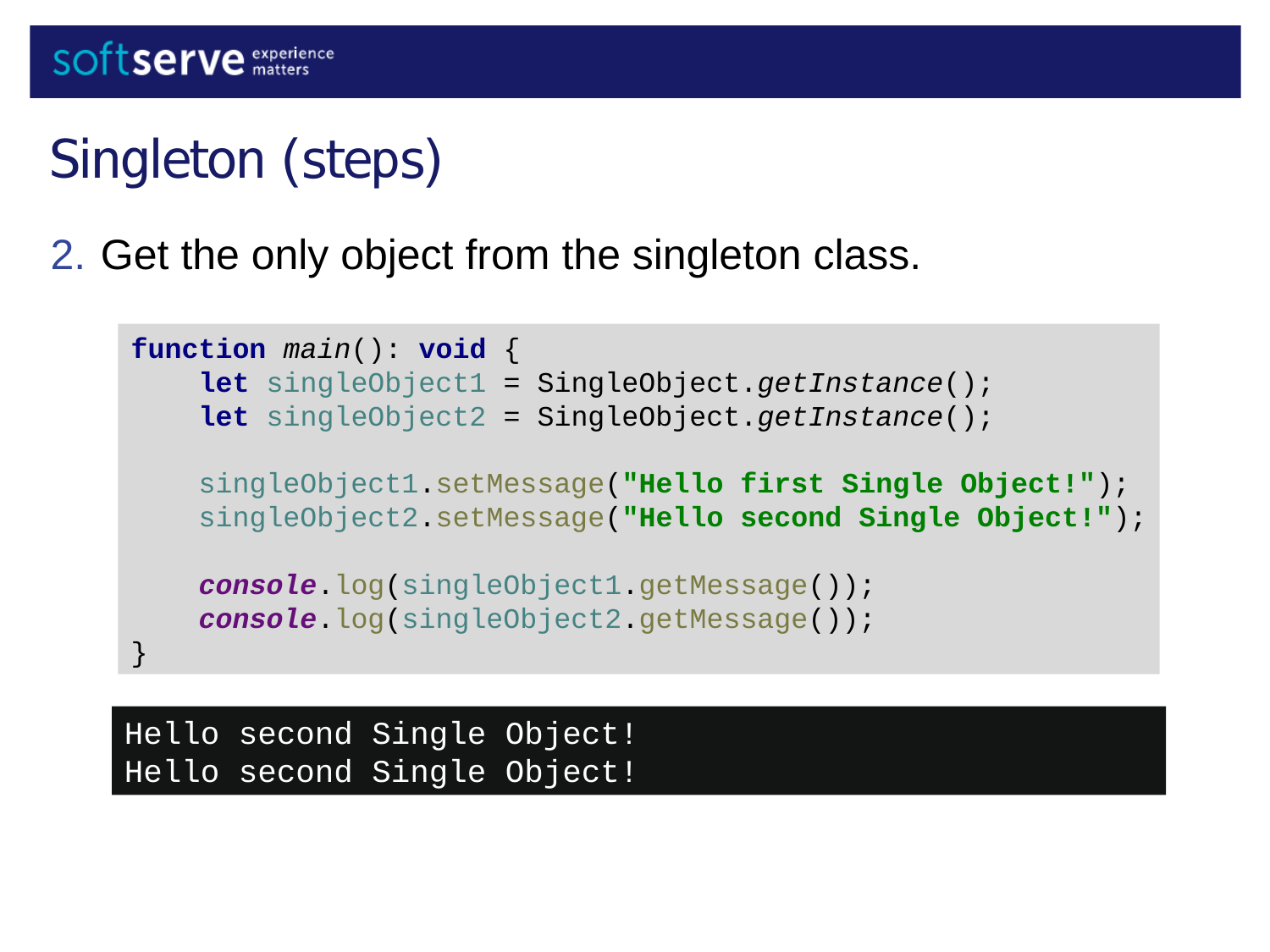

Singleton (steps)
Get the only object from the singleton class.
function main(): void {
    let singleObject1 = SingleObject.getInstance();
    let singleObject2 = SingleObject.getInstance();
    singleObject1.setMessage("Hello first Single Object!");
    singleObject2.setMessage("Hello second Single Object!");
    console.log(singleObject1.getMessage());
    console.log(singleObject2.getMessage());
}
Hello second Single Object!
Hello second Single Object!